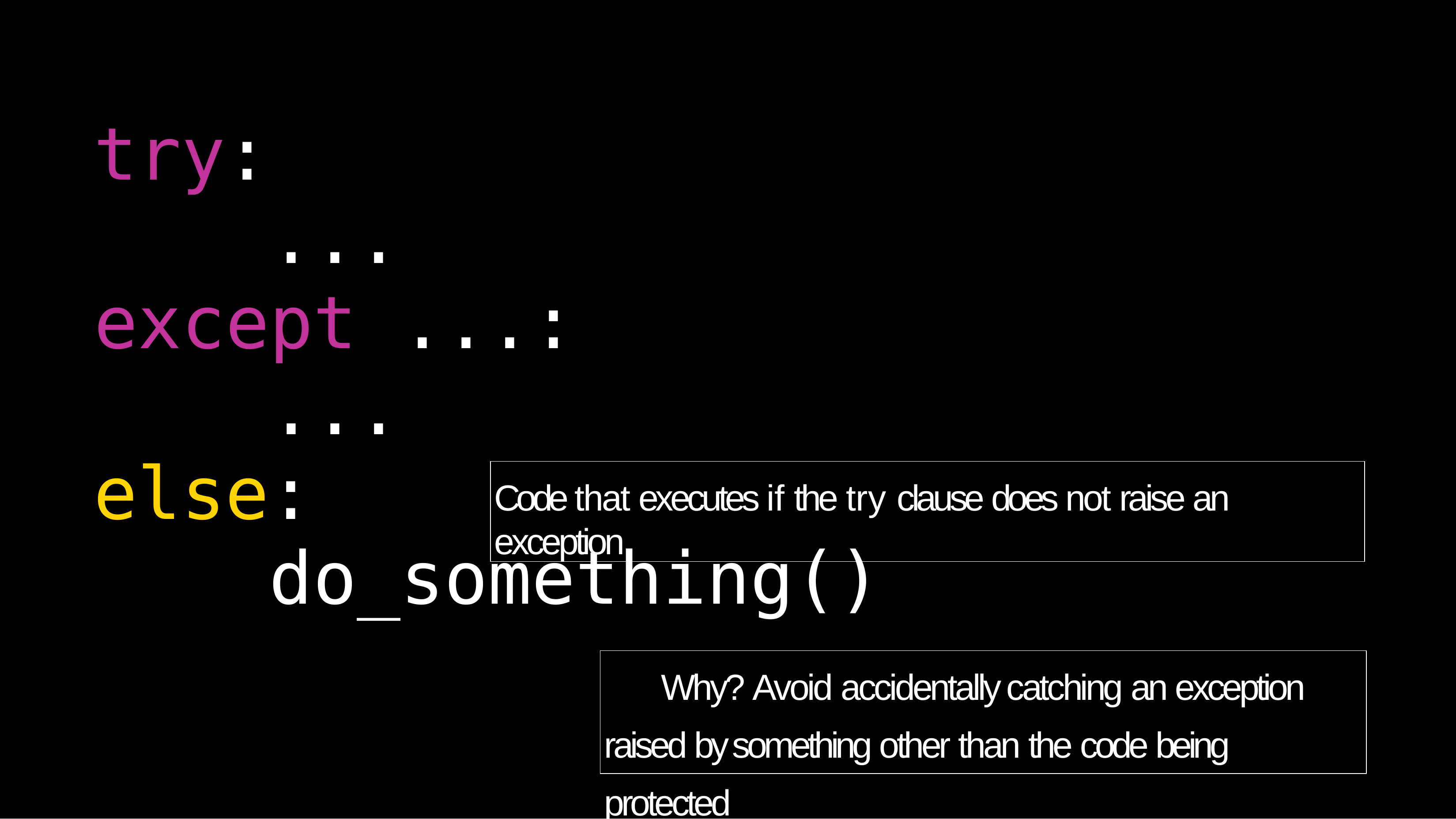

# try:
...
except ...:
...
else:
Code that executes if the try clause does not raise an exception
do_something()
Why? Avoid accidentally catching an exception  raised by something other than the code being protected